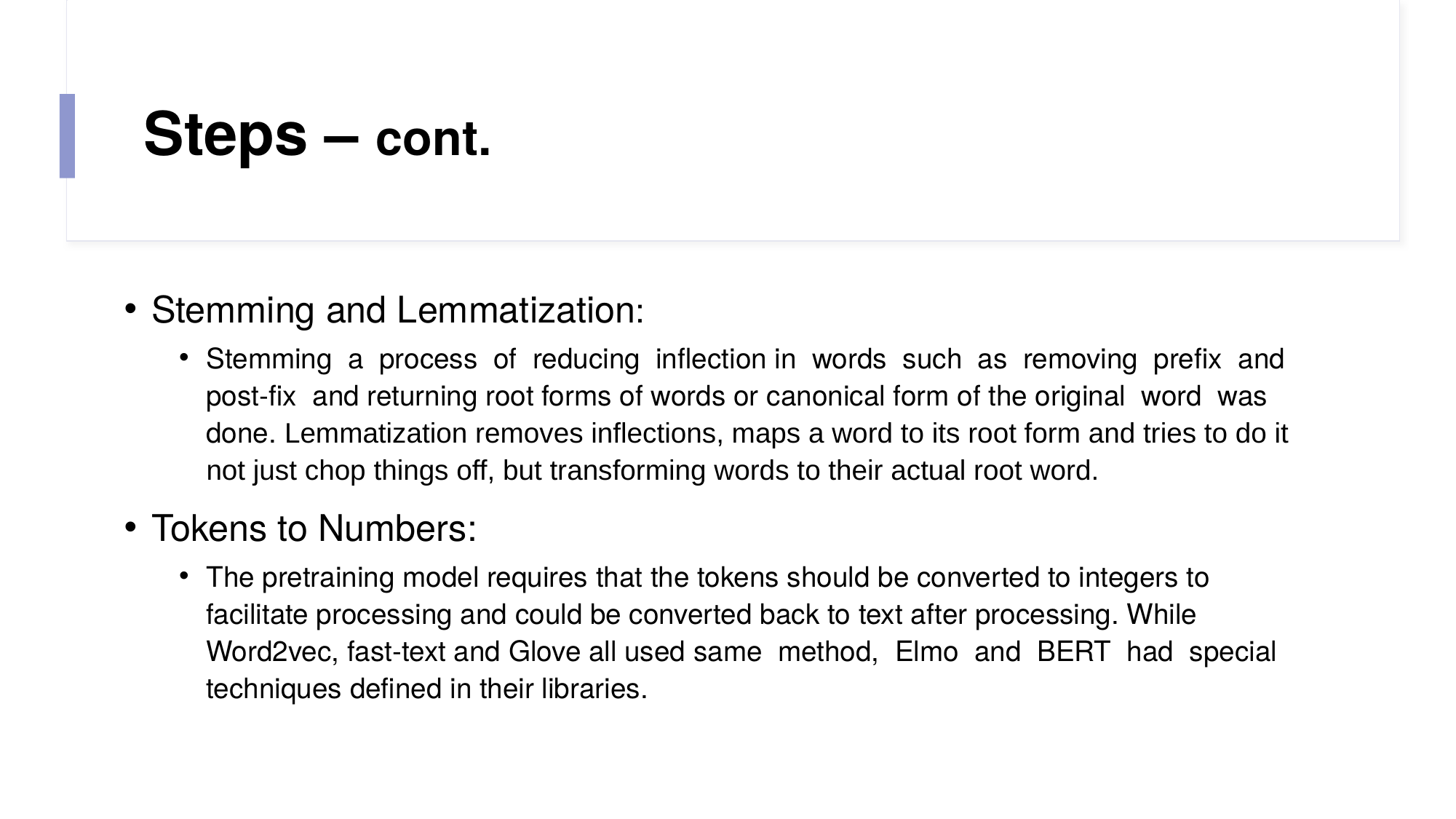

# Steps – cont.
Stemming and Lemmatization:
Stemming  a  process  of  reducing  inflection in  words  such  as  removing  prefix  and  post-fix  and returning root forms of words or canonical form of the original  word  was  done. Lemmatization removes inflections, maps a word to its root form and tries to do it not just chop things off, but transforming words to their actual root word.
Tokens to Numbers:
The pretraining model requires that the tokens should be converted to integers to facilitate processing and could be converted back to text after processing. While Word2vec, fast-text and Glove all used same  method,  Elmo  and  BERT  had  special  techniques defined in their libraries.